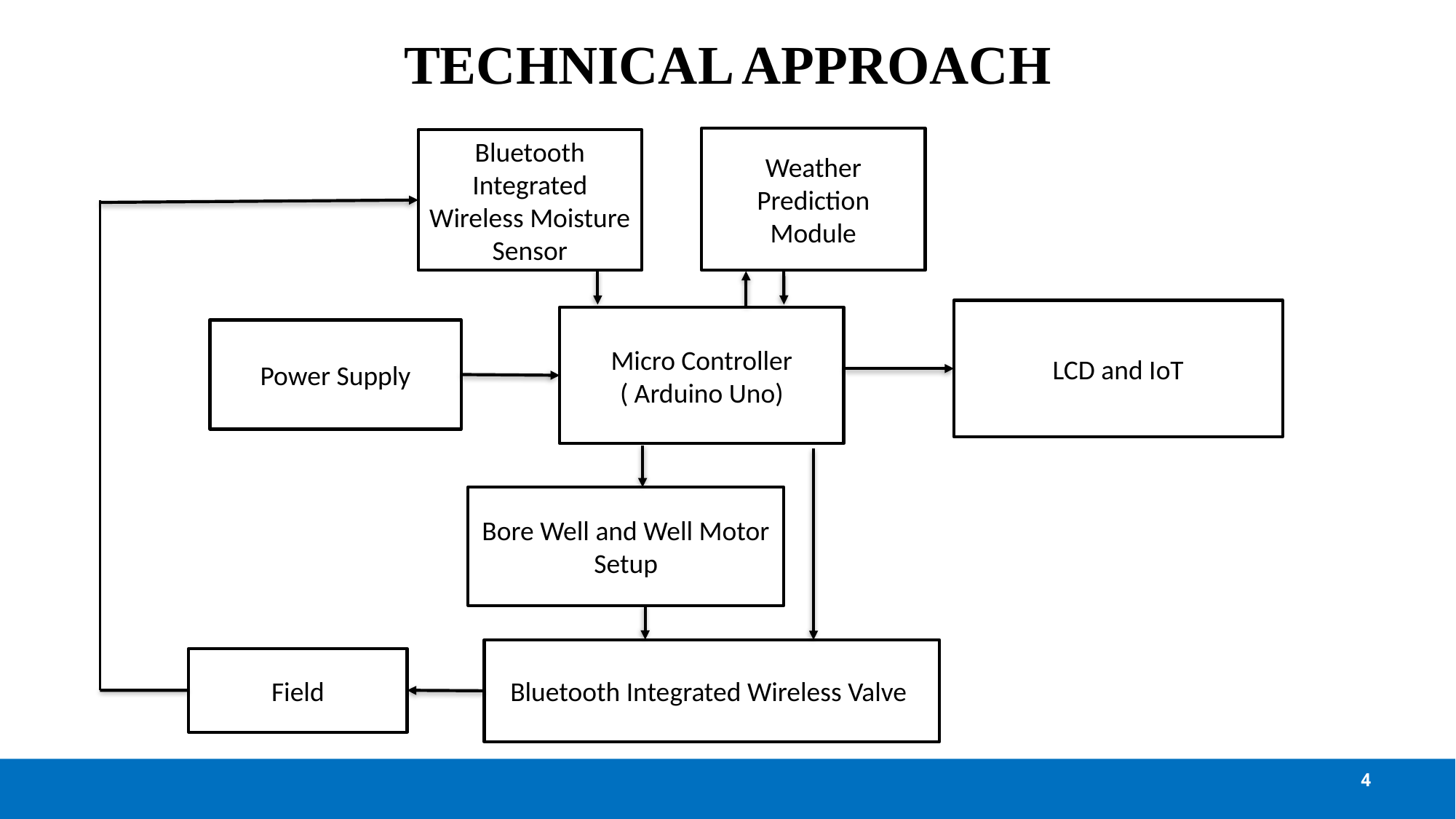

# TECHNICAL APPROACH
Weather Prediction Module
Bluetooth Integrated Wireless Moisture Sensor
LCD and IoT
Micro Controller
( Arduino Uno)
Power Supply
Bore Well and Well Motor Setup
Bluetooth Integrated Wireless Valve
Field

4